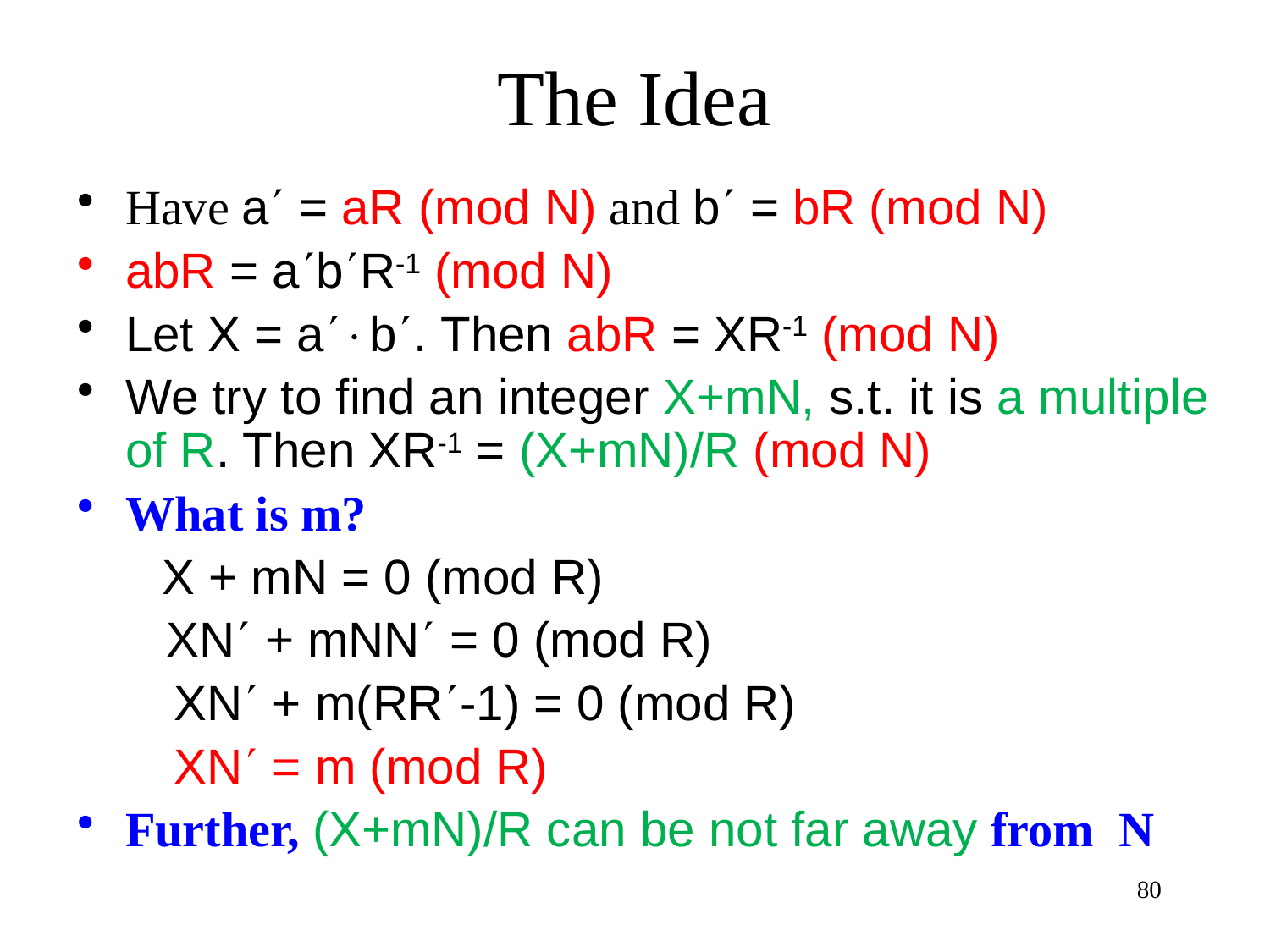

# The Idea
Have a′ = aR (mod N) and b′ = bR (mod N)
abR = a′b′R-1 (mod N)
Let X = a′⋅b′. Then abR = XR-1 (mod N)
We try to find an integer X+mN, s.t. it is a multiple of R. Then XR-1 = (X+mN)/R (mod N)
What is m?
	   X + mN = 0 (mod R)
	   XN′ + mNN′ = 0 (mod R)
       XN′ + m(RR′-1) = 0 (mod R)
       XN′ = m (mod R)
Further, (X+mN)/R can be not far away from  N
80